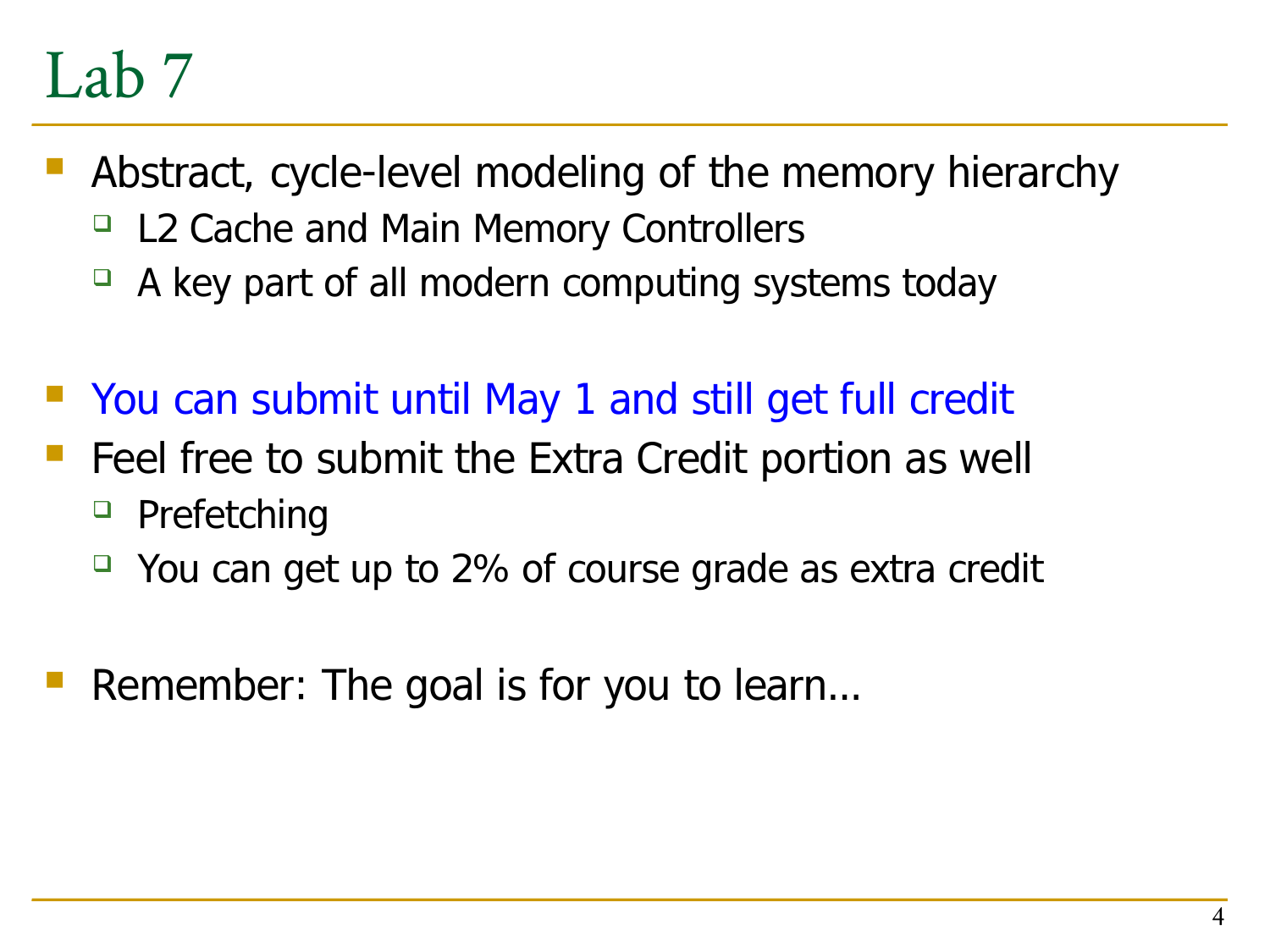

# Lab 7
Abstract, cycle-level modeling of the memory hierarchy
L2 Cache and Main Memory Controllers
A key part of all modern computing systems today

You can submit until May 1 and still get full credit
Feel free to submit the Extra Credit portion as well
Prefetching
You can get up to 2% of course grade as extra credit

Remember: The goal is for you to learn…

4